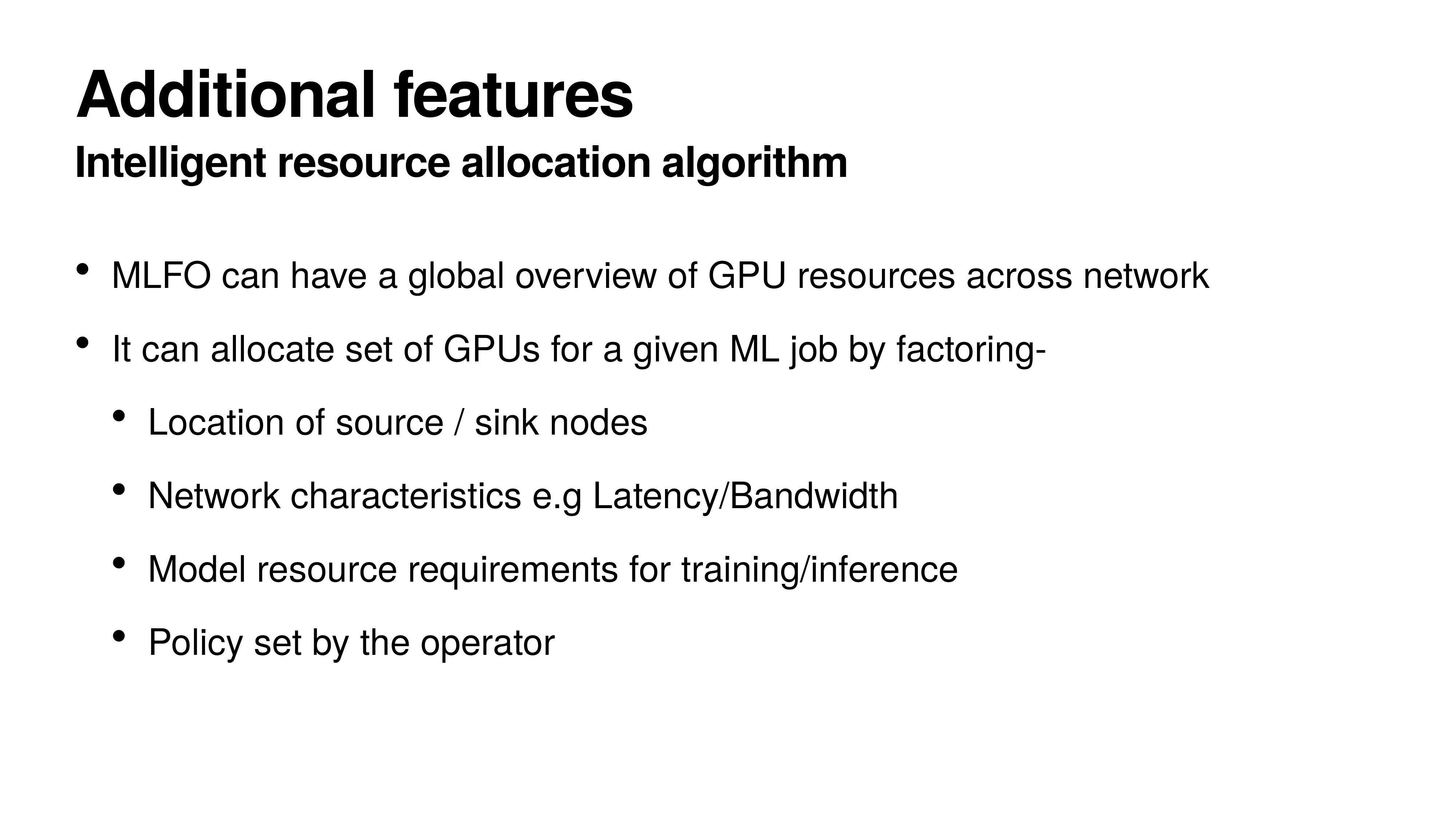

# Additional features
Intelligent resource allocation algorithm
MLFO can have a global overview of GPU resources across network
It can allocate set of GPUs for a given ML job by factoring-
Location of source / sink nodes
Network characteristics e.g Latency/Bandwidth
Model resource requirements for training/inference
Policy set by the operator